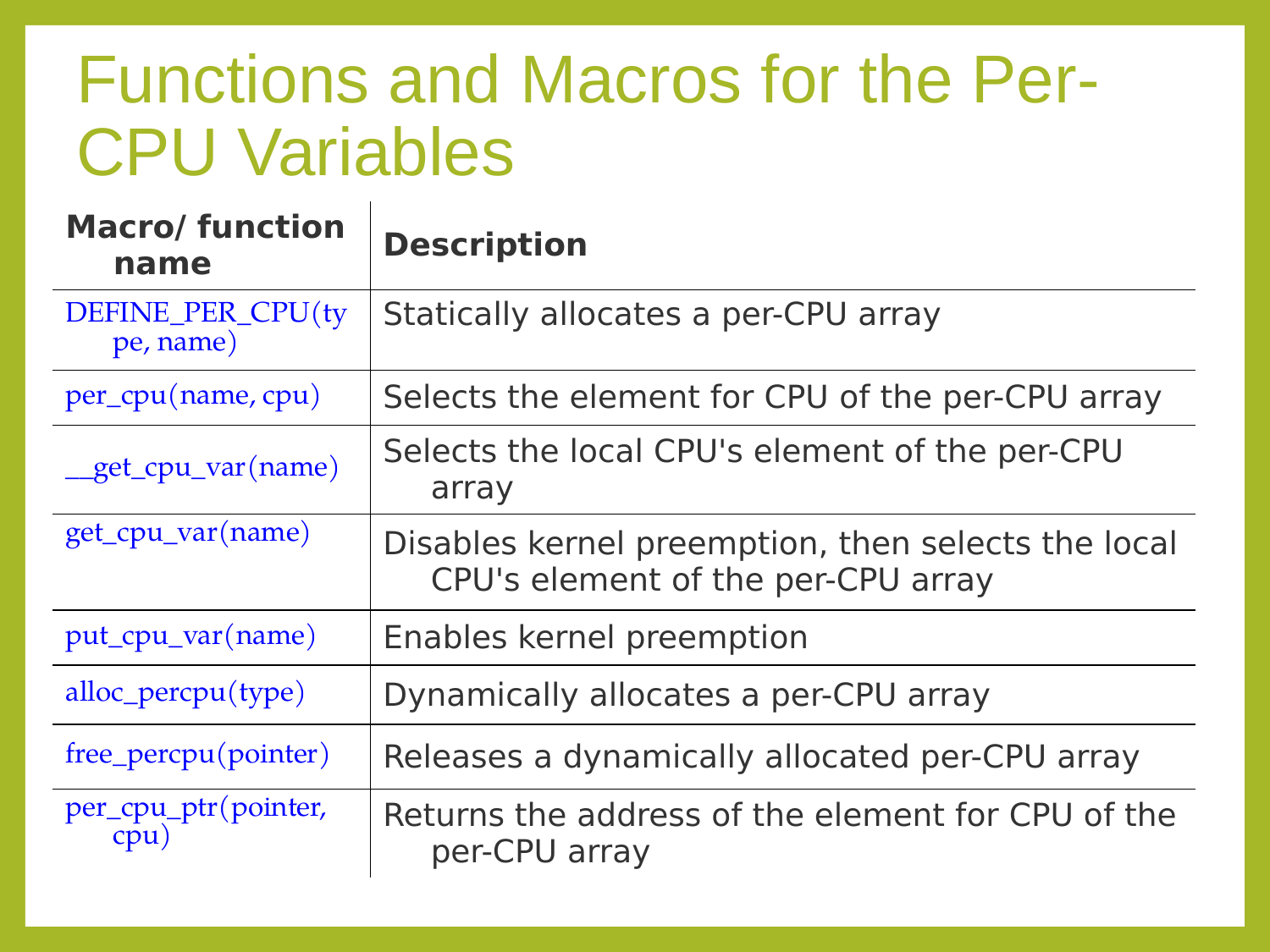

# Functions and Macros for the Per-CPU Variables
| Macro/ function name | Description |
| --- | --- |
| DEFINE\_PER\_CPU(type, name) | Statically allocates a per-CPU array |
| per\_cpu(name, cpu) | Selects the element for CPU of the per-CPU array |
| \_\_get\_cpu\_var(name) | Selects the local CPU's element of the per-CPU array |
| get\_cpu\_var(name) | Disables kernel preemption, then selects the local CPU's element of the per-CPU array |
| put\_cpu\_var(name) | Enables kernel preemption |
| alloc\_percpu(type) | Dynamically allocates a per-CPU array |
| free\_percpu(pointer) | Releases a dynamically allocated per-CPU array |
| per\_cpu\_ptr(pointer, cpu) | Returns the address of the element for CPU of the per-CPU array |